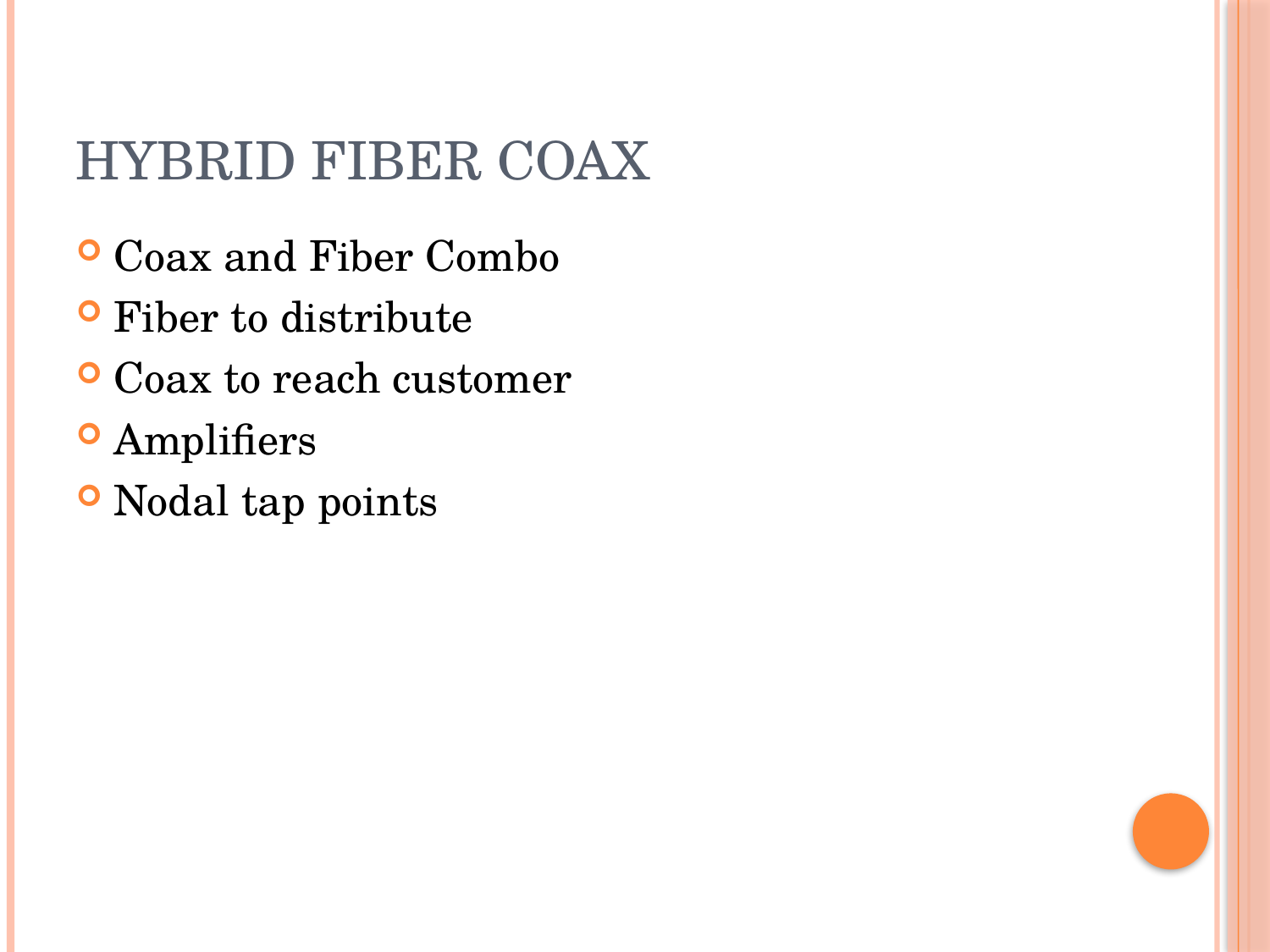

# Hybrid Fiber Coax
Coax and Fiber Combo
Fiber to distribute
Coax to reach customer
Amplifiers
Nodal tap points